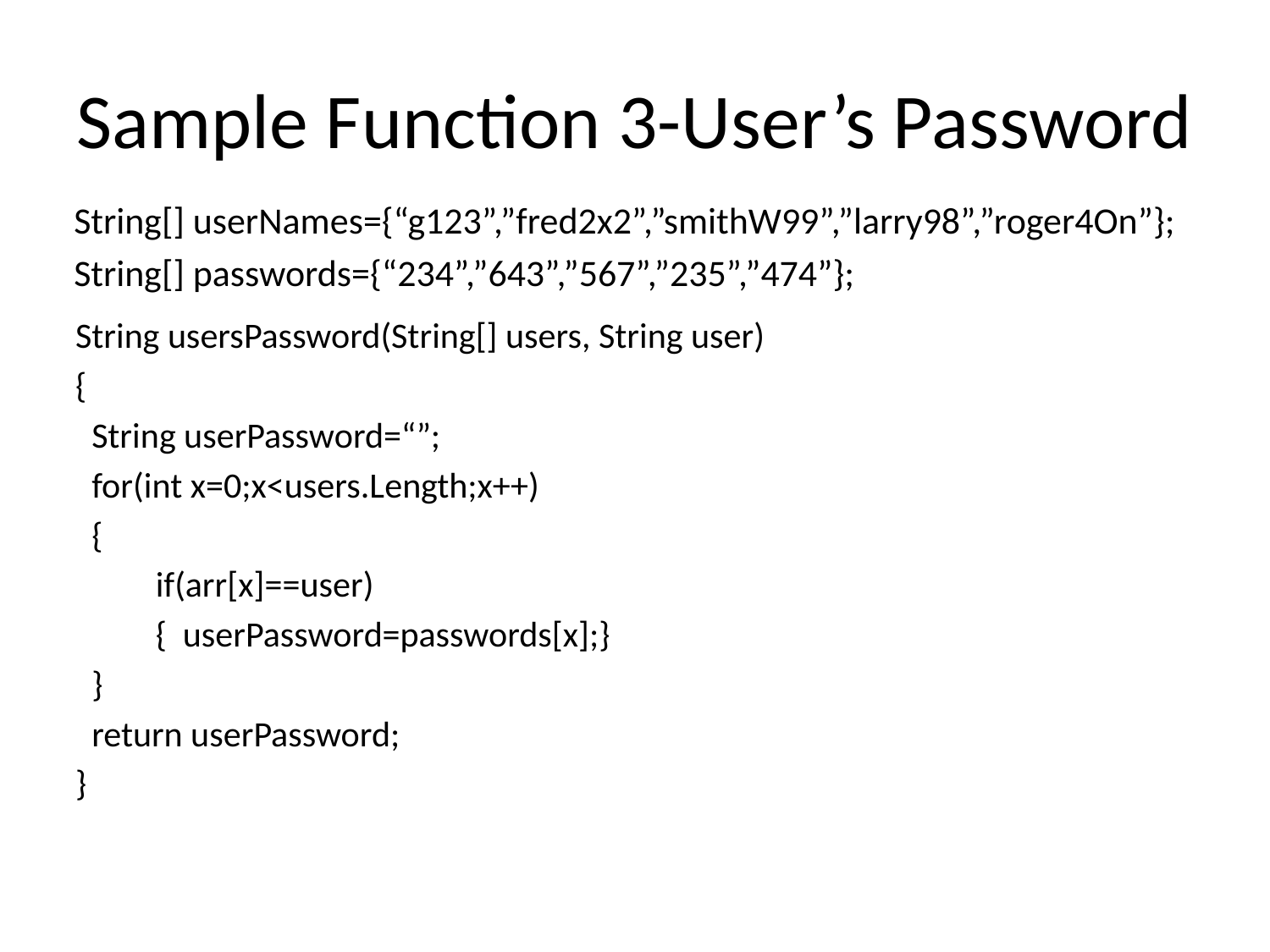

# Sample Function 3-User’s Password
String[] userNames={“g123”,”fred2x2”,”smithW99”,”larry98”,”roger4On”};
String[] passwords={“234”,”643”,”567”,”235”,”474”};

String usersPassword(String[] users, String user)
{
  String userPassword=“”;
  for(int x=0;x<users.Length;x++)
  {
	if(arr[x]==user)
	{  userPassword=passwords[x];}
  }
  return userPassword;
}